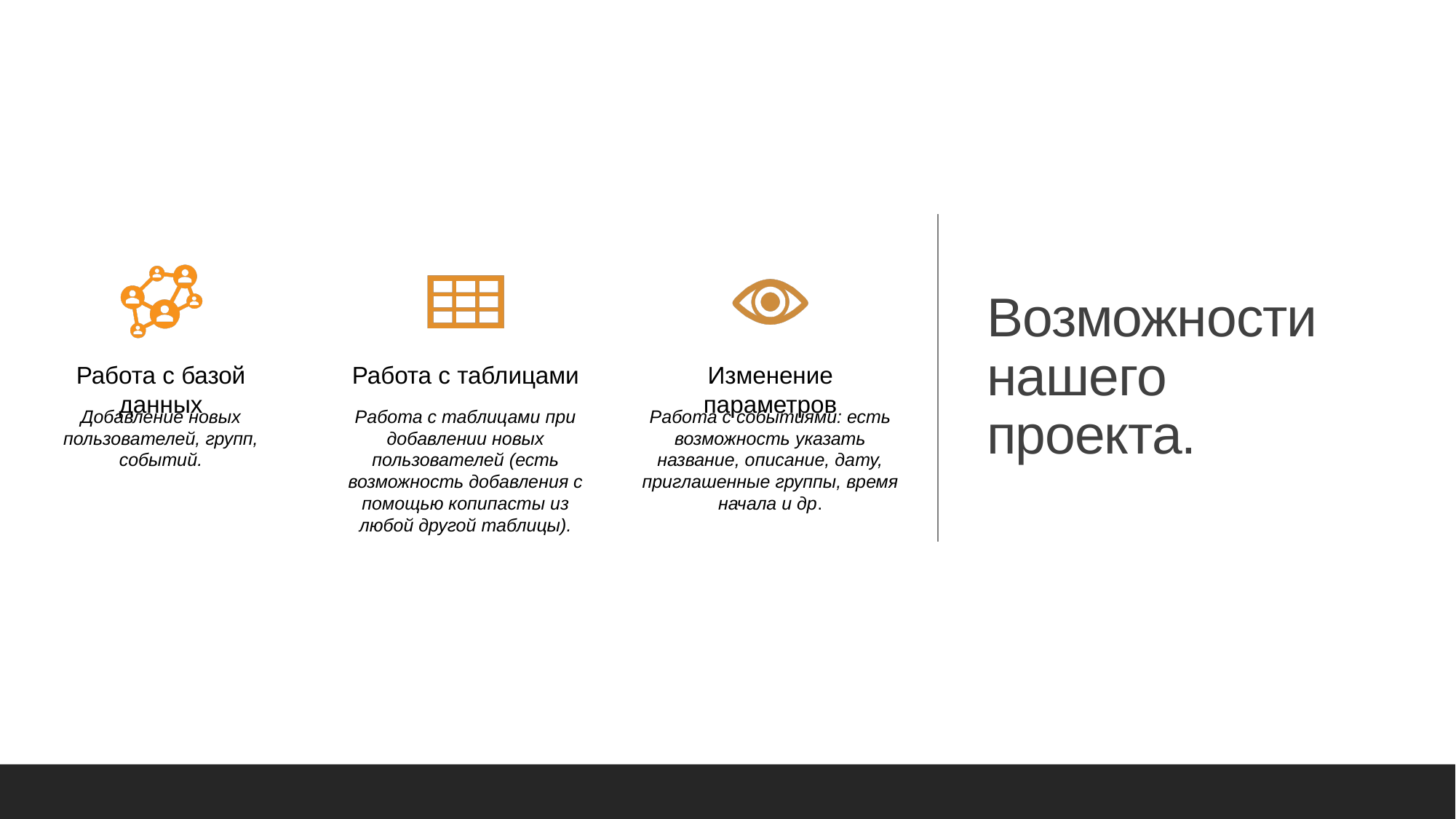

# Возможности нашего проекта.
Работа с базой данных
Добавление новых пользователей, групп, событий.
Работа с таблицами
Работа с таблицами при добавлении новых пользователей (есть возможность добавления с помощью копипасты из любой другой таблицы).
Изменение параметров
Работа с событиями: есть возможность указать название, описание, дату, приглашенные группы, время начала и др.